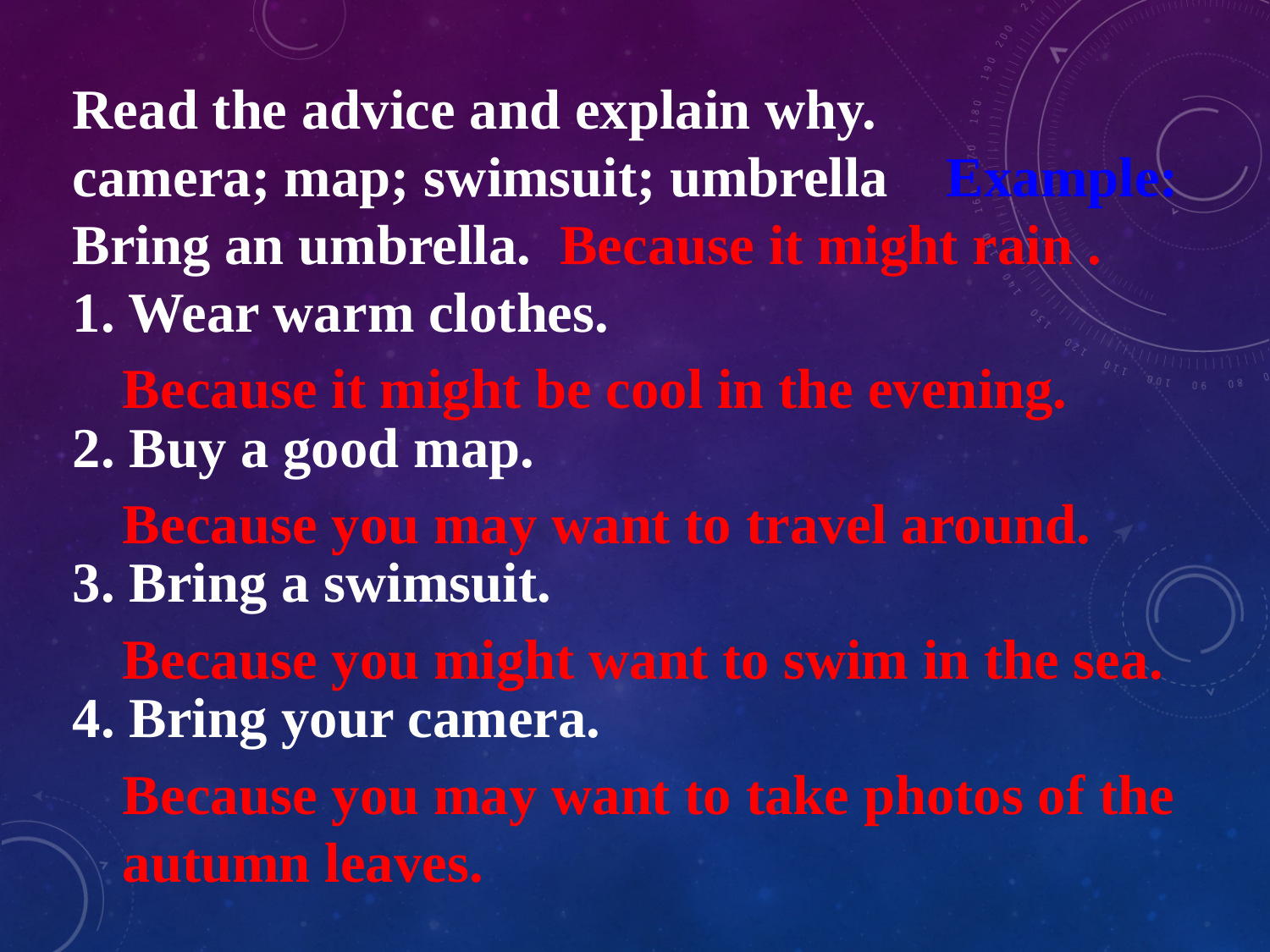

Read the advice and explain why.
camera; map; swimsuit; umbrella    Example:
Bring an umbrella.  Because it might rain .
1. Wear warm clothes.

2. Buy a good map.

3. Bring a swimsuit.

4. Bring your camera.
Because it might be cool in the evening.

Because you may want to travel around.

Because you might want to swim in the sea.

Because you may want to take photos of the autumn leaves.